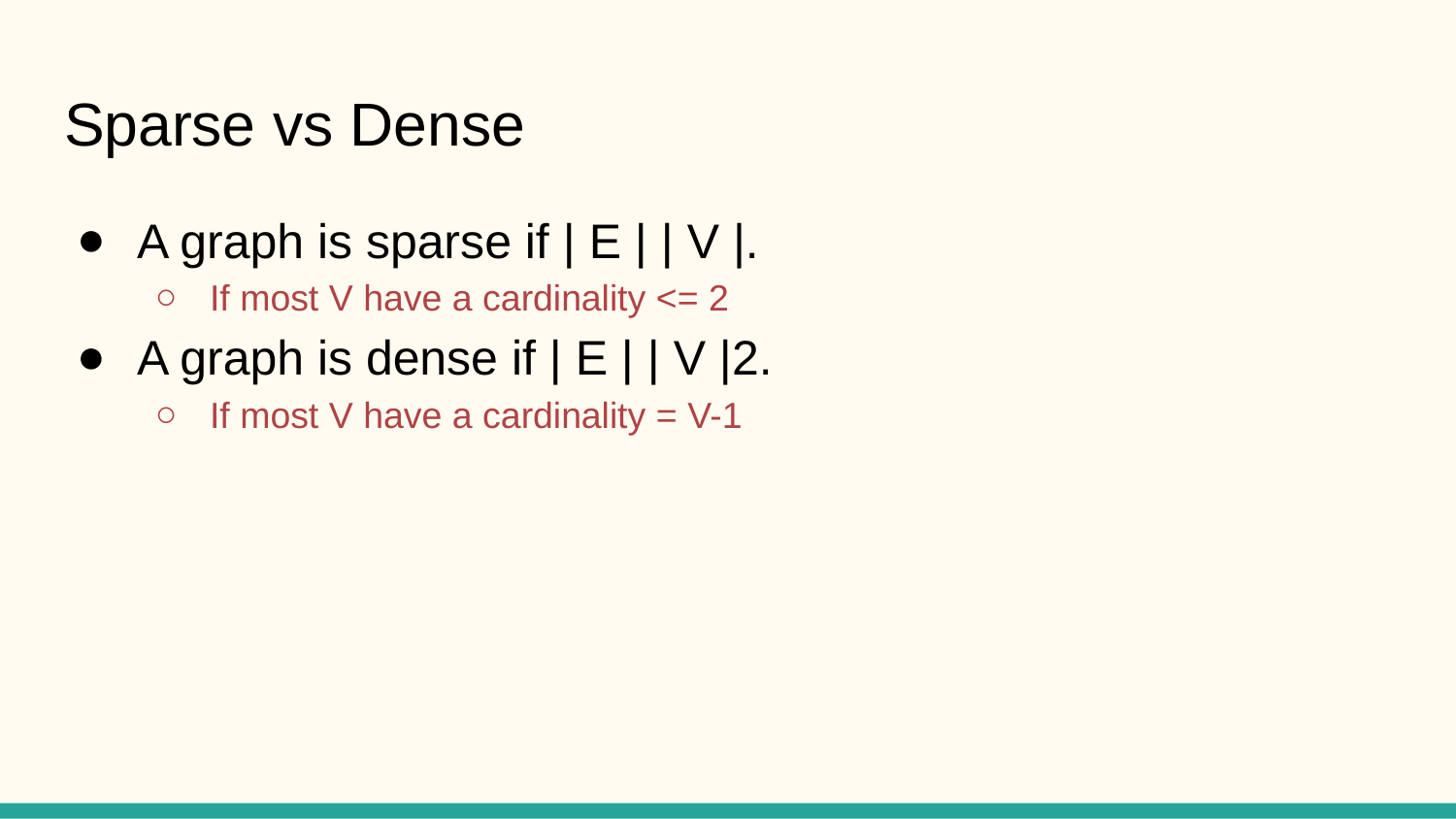

# Sparse vs Dense
A graph is sparse if | E | | V |.
If most V have a cardinality <= 2
A graph is dense if | E | | V |2.
If most V have a cardinality = V-1